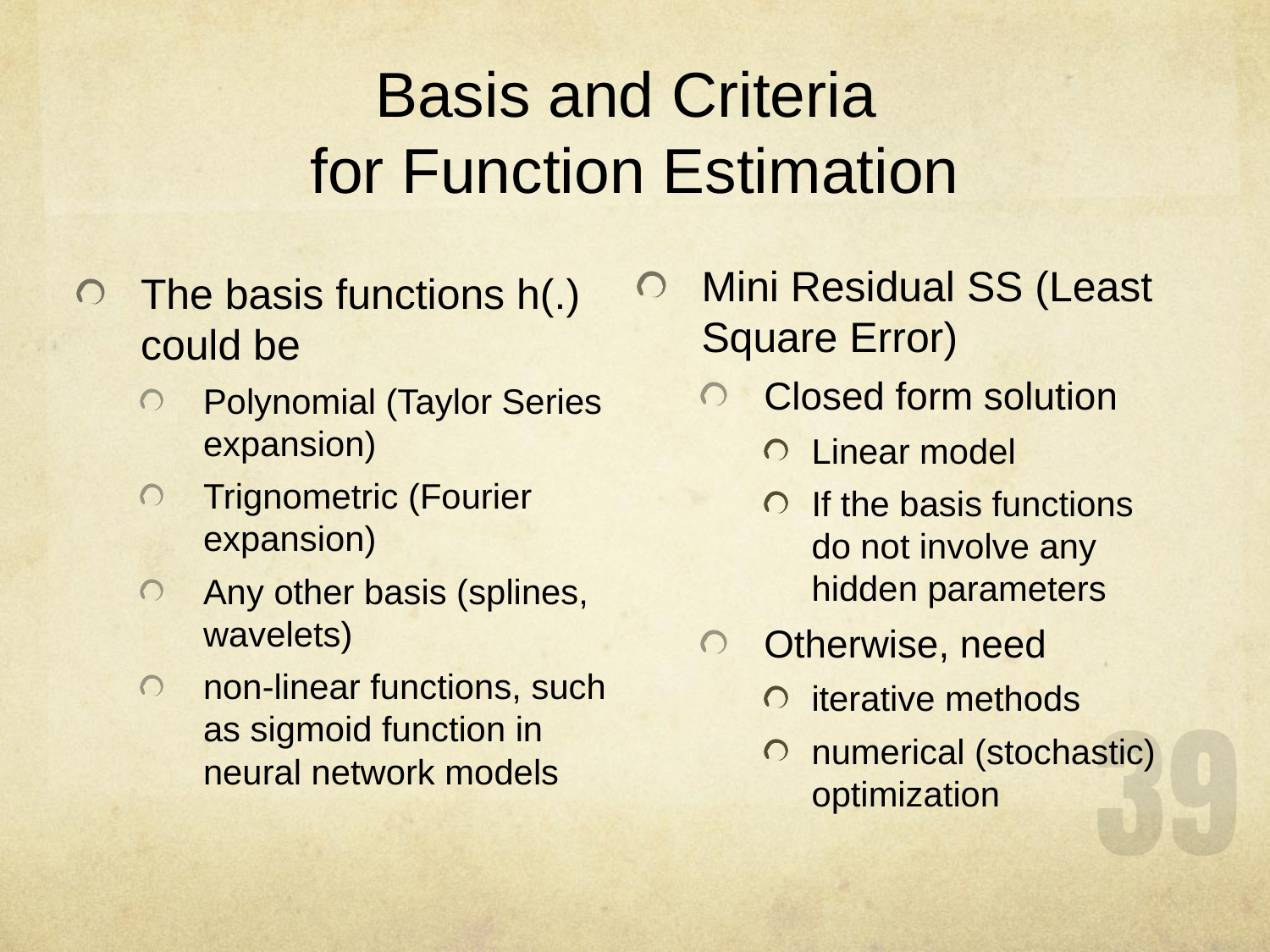

# Basis and Criteria for Function Estimation
Mini Residual SS (Least Square Error)
Closed form solution
Linear model
If the basis functions do not involve any hidden parameters
Otherwise, need
iterative methods
numerical (stochastic) optimization
The basis functions h(.) could be
Polynomial (Taylor Series expansion)
Trignometric (Fourier expansion)
Any other basis (splines, wavelets)
non-linear functions, such as sigmoid function in neural network models
39